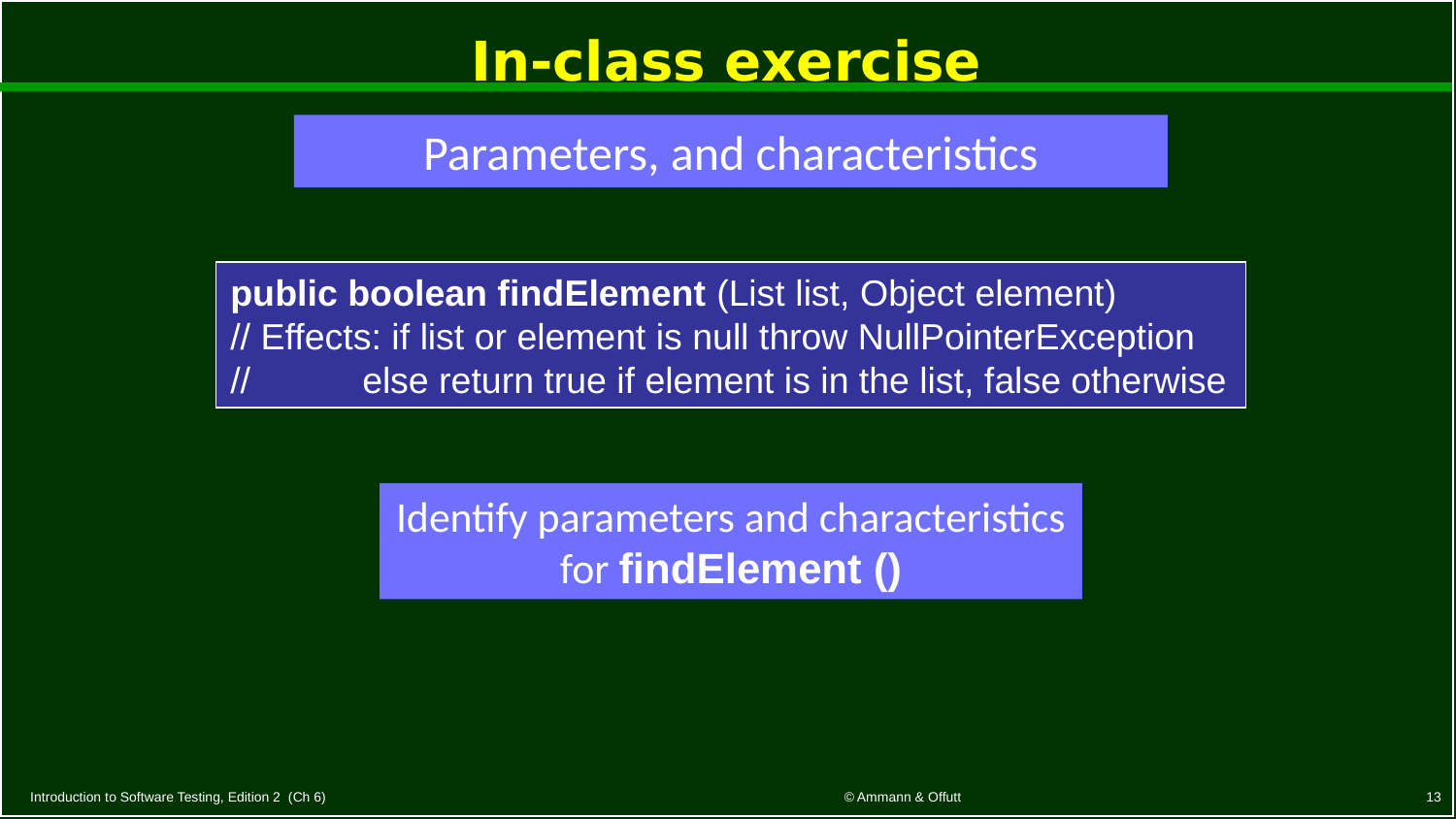

# In-class exercise
Parameters, and characteristics
public boolean findElement (List list, Object element)
// Effects: if list or element is null throw NullPointerException
//           else return true if element is in the list, false otherwise
Identify parameters and characteristics for findElement ()
13
© Ammann & Offutt
Introduction to Software Testing, Edition 2  (Ch 6)